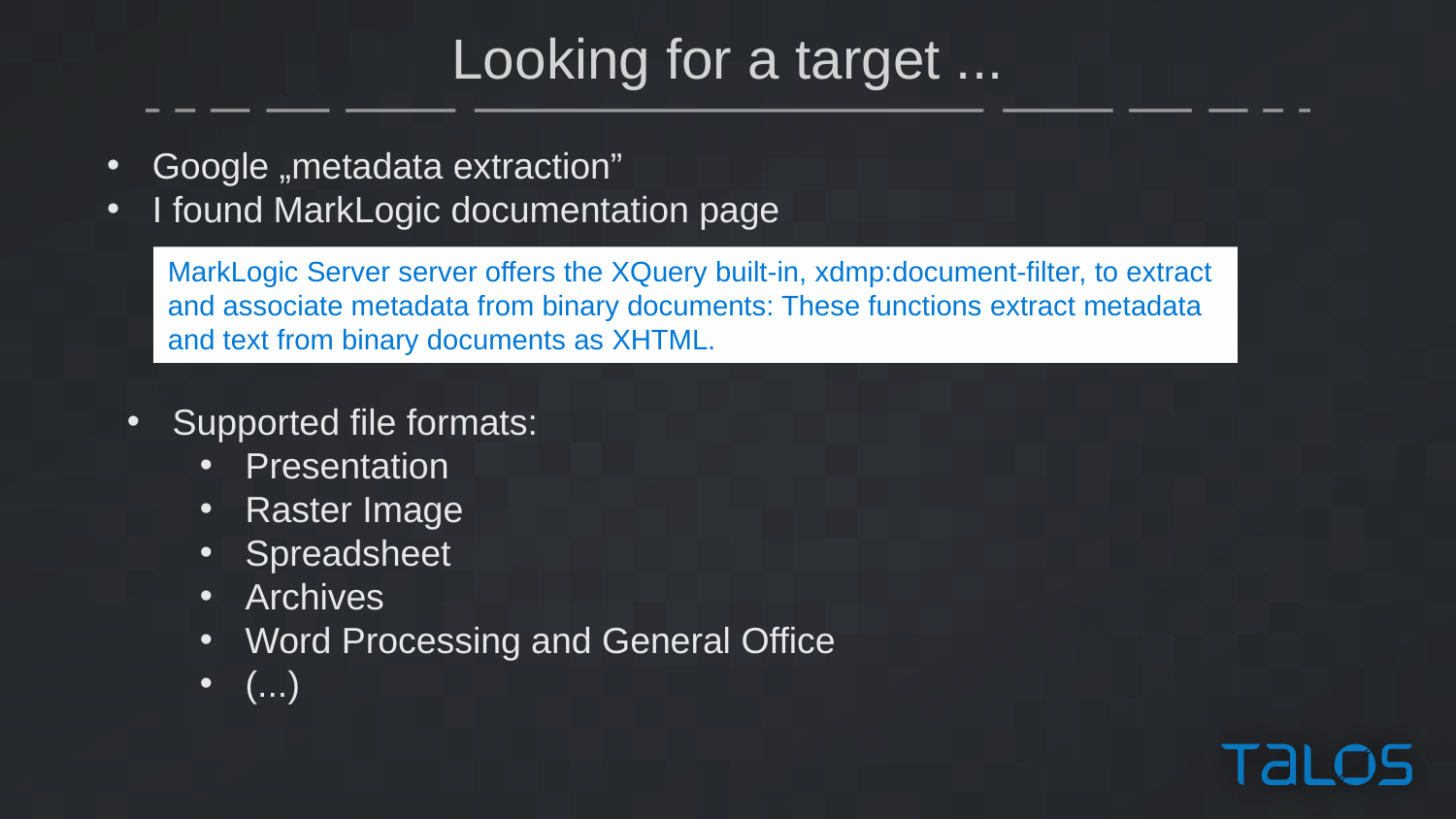

# Looking for a target ...
Google „metadata extraction”
I found MarkLogic documentation page

MarkLogic Server server offers the XQuery built-in, xdmp:document-filter, to extract and associate metadata from binary documents: These functions extract metadata and text from binary documents as XHTML.
Supported file formats:
Presentation
Raster Image
Spreadsheet
Archives
Word Processing and General Office
(...)